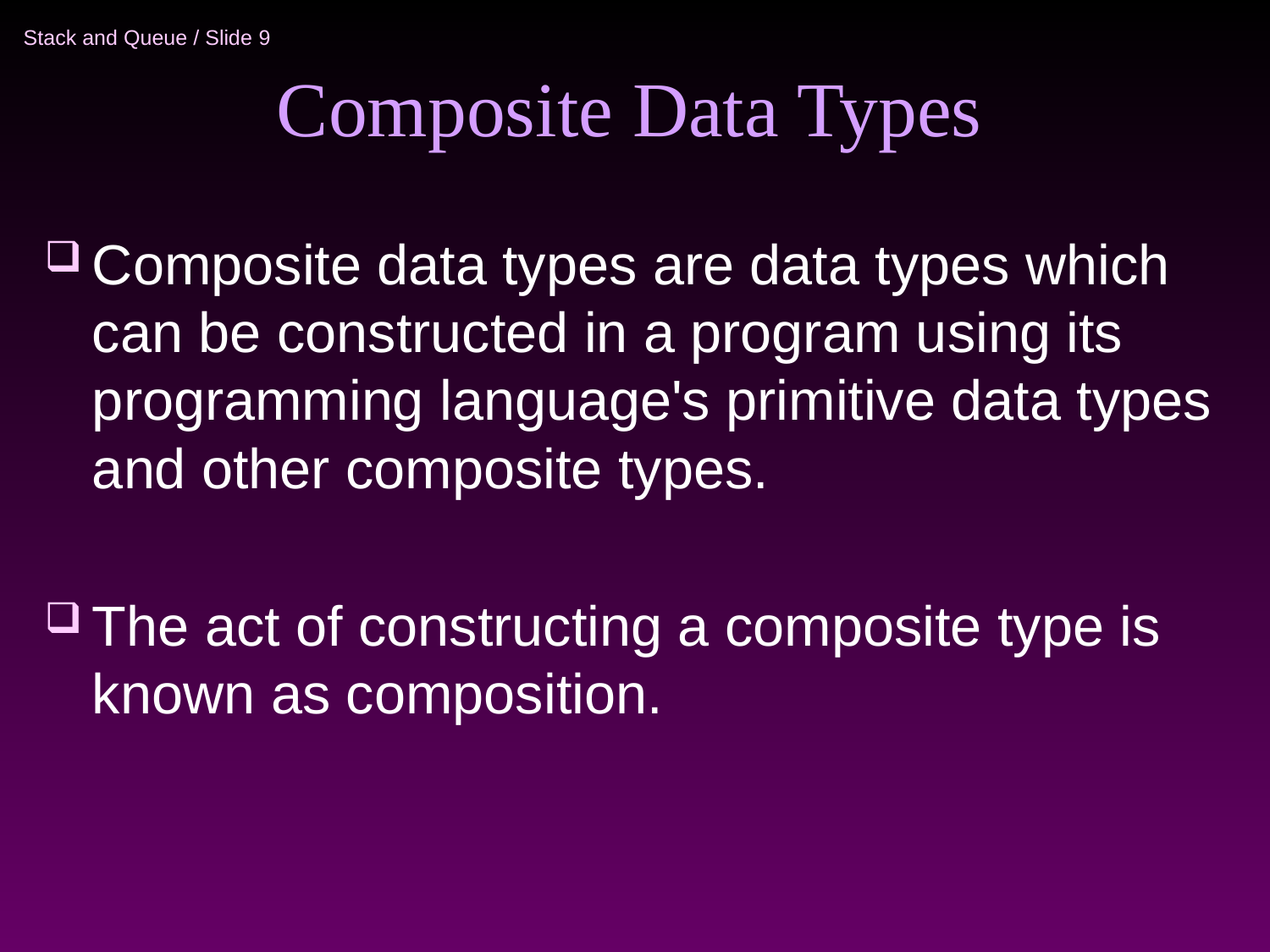

# Composite Data Types
Composite data types are data types which can be constructed in a program using its programming language's primitive data types and other composite types.

The act of constructing a composite type is known as composition.